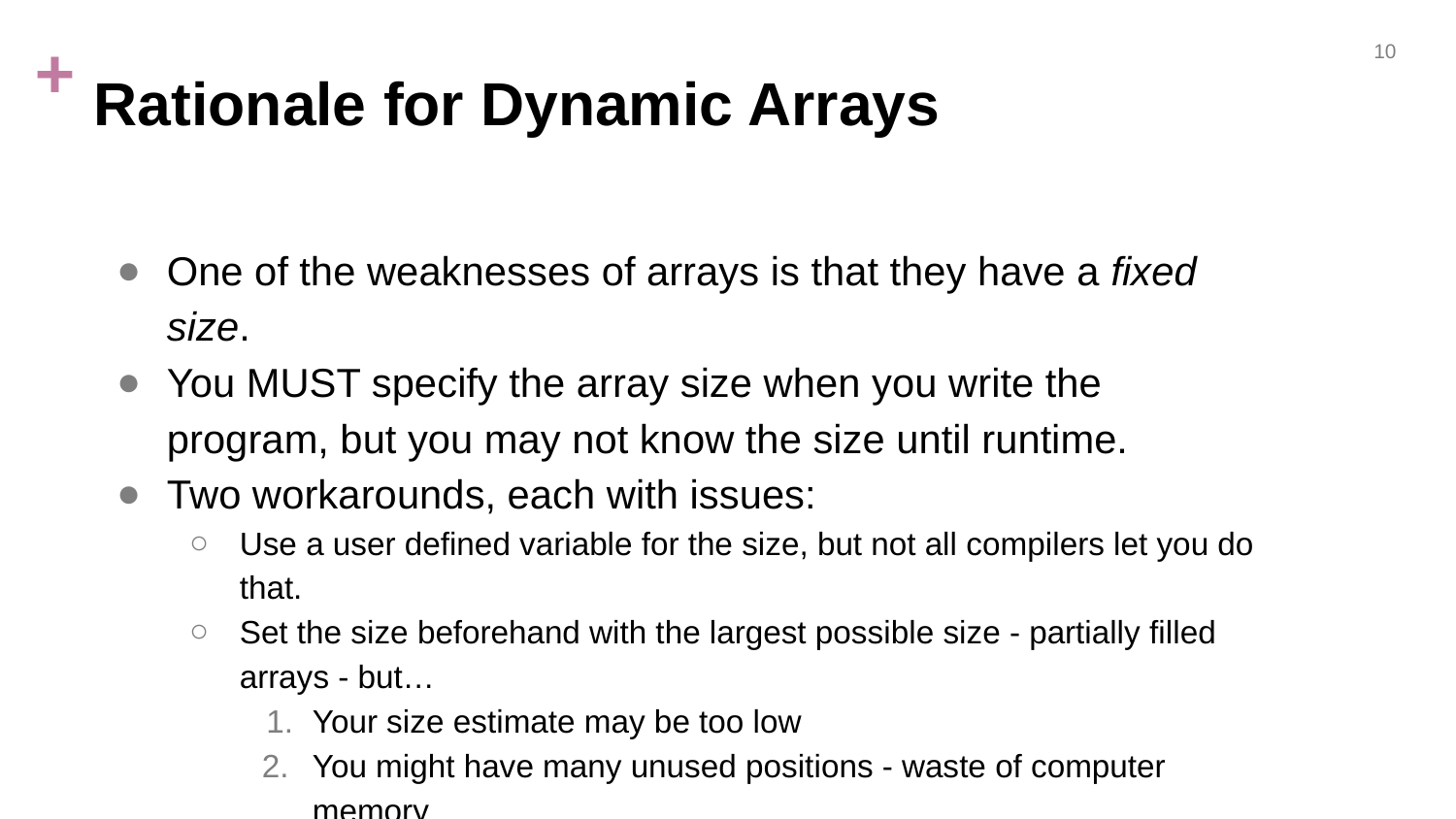

10
# Rationale for Dynamic Arrays
One of the weaknesses of arrays is that they have a fixed size.
You MUST specify the array size when you write the program, but you may not know the size until runtime.
Two workarounds, each with issues:
Use a user defined variable for the size, but not all compilers let you do that.
Set the size beforehand with the largest possible size - partially filled arrays - but…
Your size estimate may be too low
You might have many unused positions - waste of computer memory